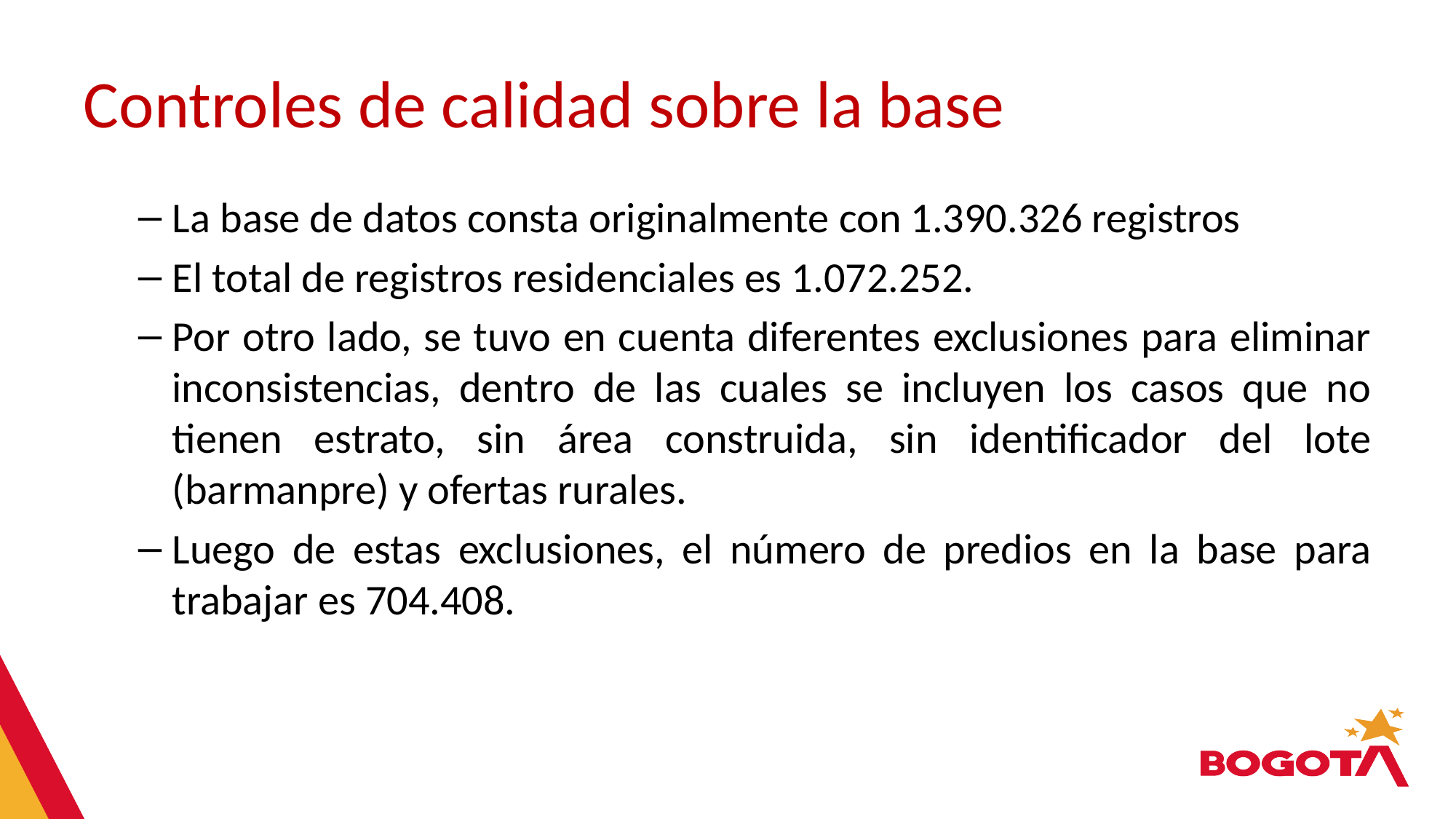

# Controles de calidad sobre la base
La base de datos consta originalmente con 1.390.326 registros
El total de registros residenciales es 1.072.252.
Por otro lado, se tuvo en cuenta diferentes exclusiones para eliminar inconsistencias, dentro de las cuales se incluyen los casos que no tienen estrato, sin área construida, sin identificador del lote (barmanpre) y ofertas rurales.
Luego de estas exclusiones, el número de predios en la base para trabajar es 704.408.